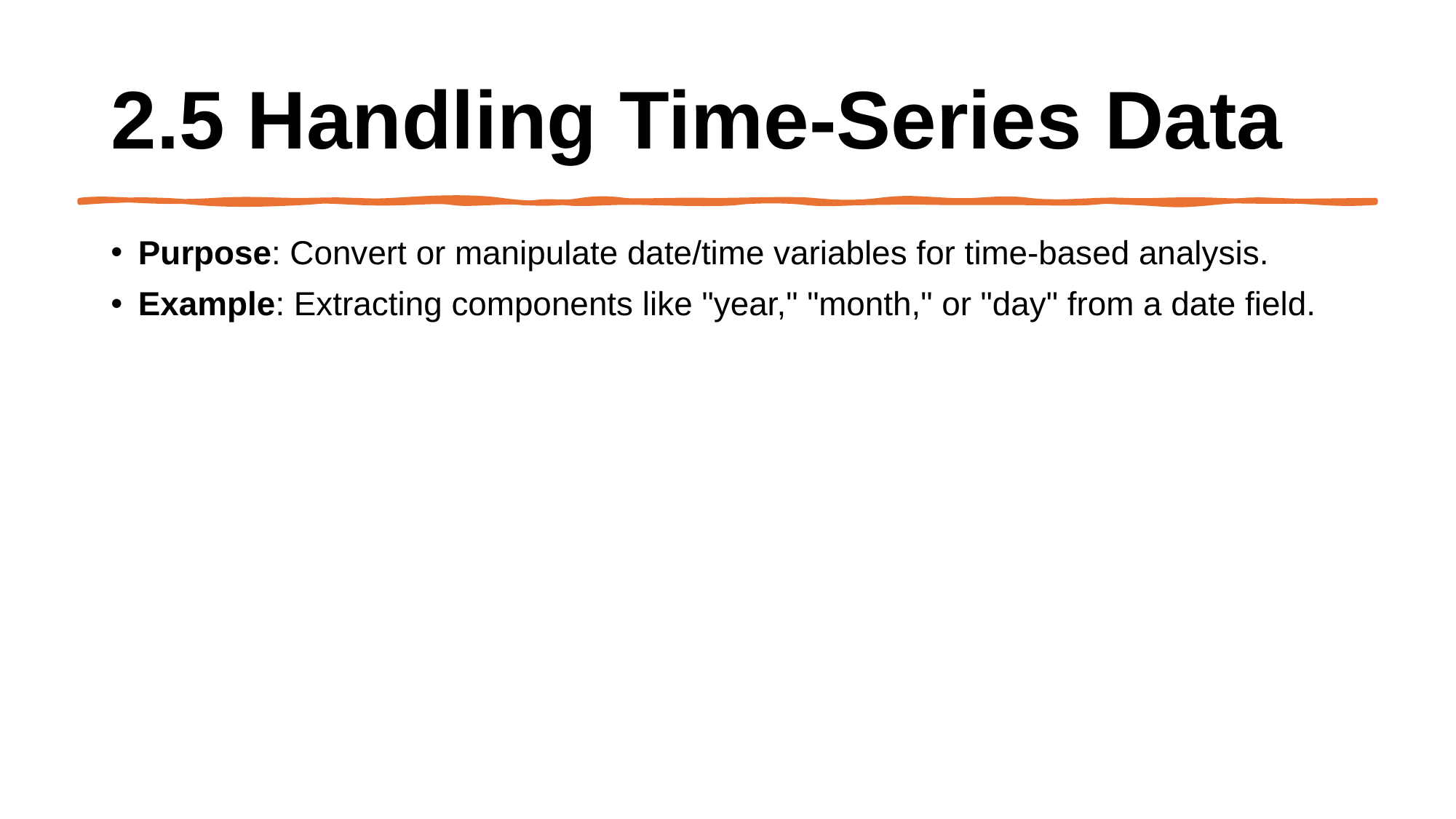

# 2.5 Handling Time-Series Data

Purpose: Convert or manipulate date/time variables for time-based analysis.
Example: Extracting components like "year," "month," or "day" from a date field.